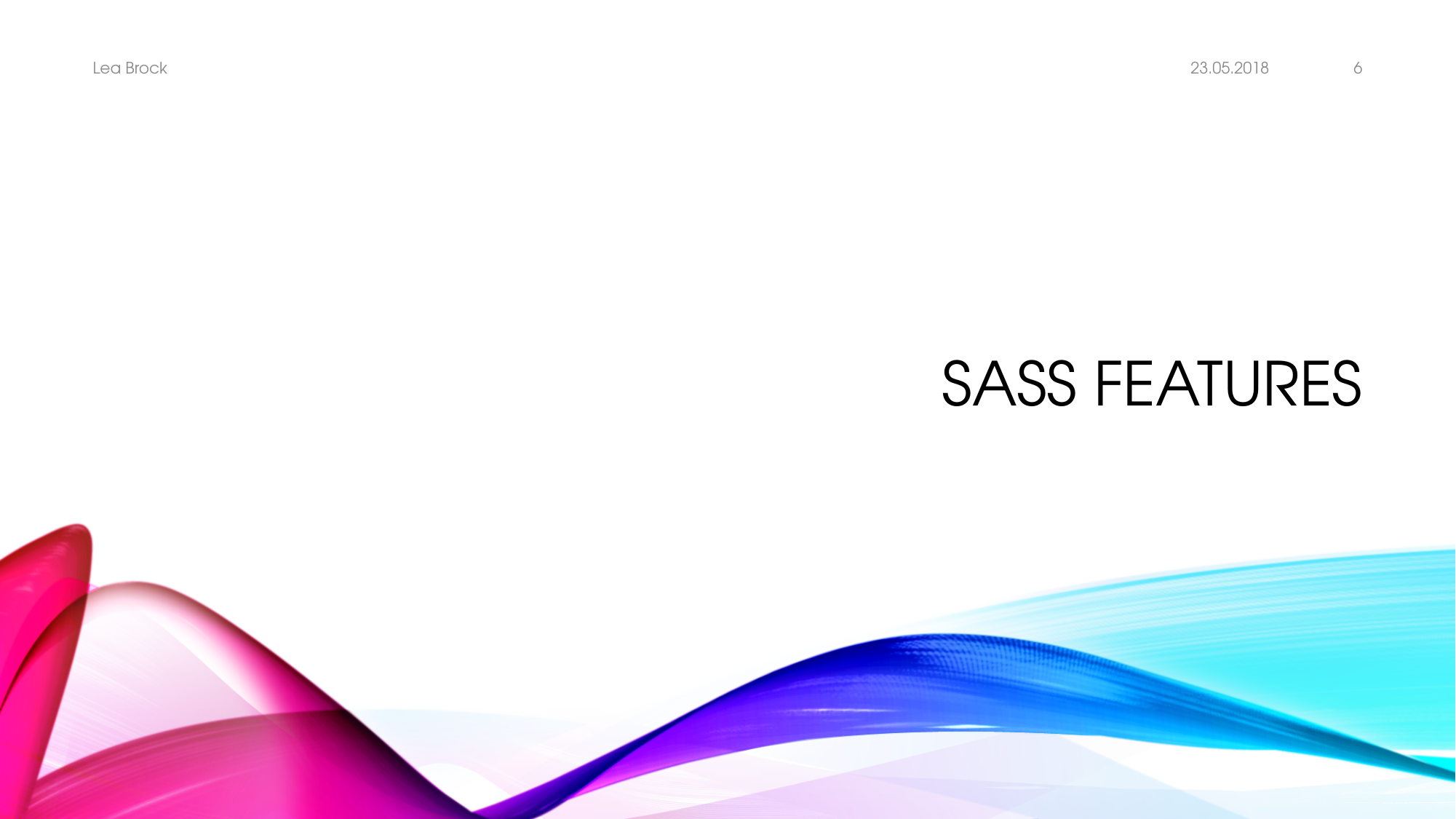

23.05.2018
6
Lea Brock
# Sass Features